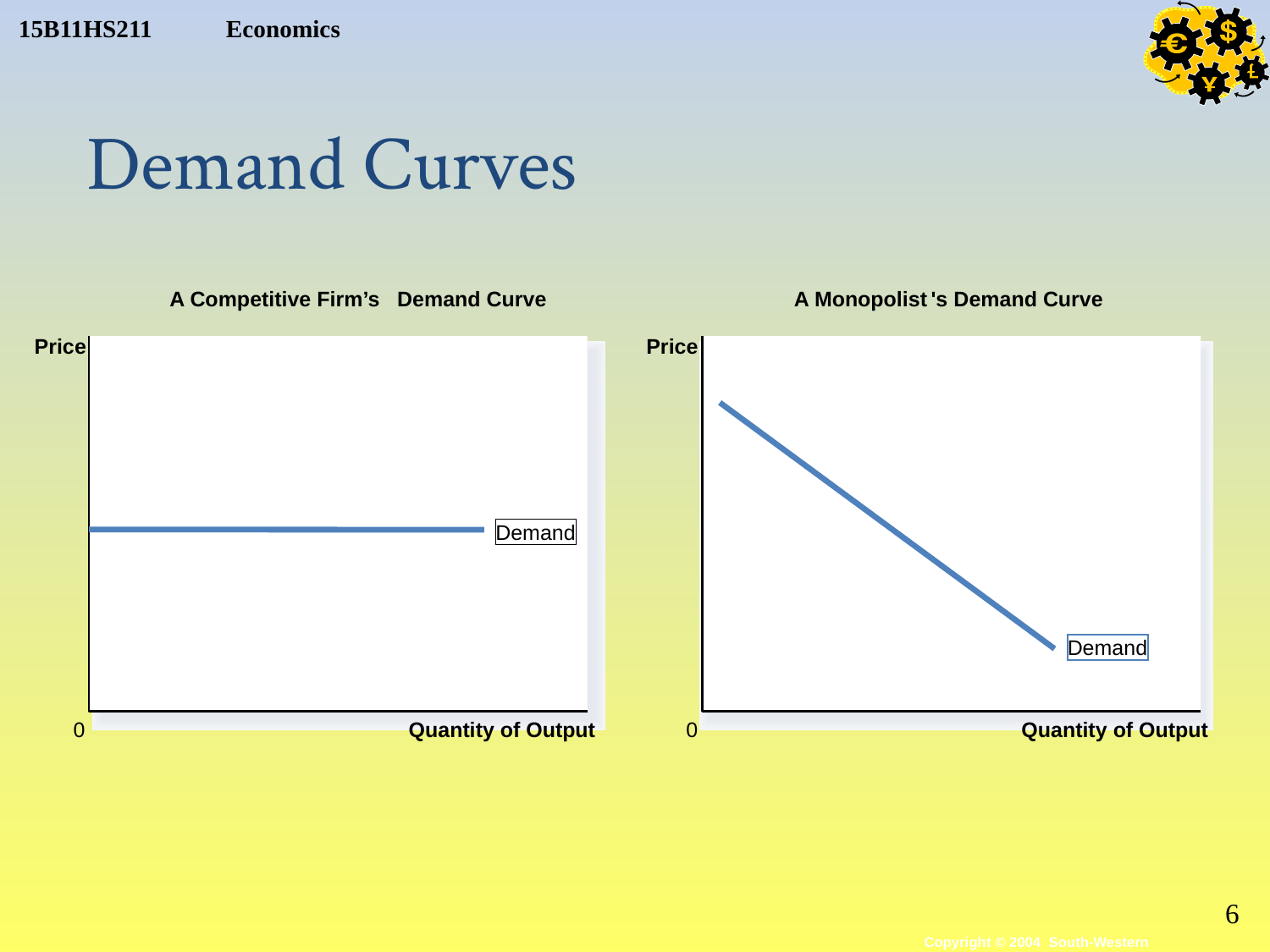

Demand Curves
A Competitive Firm’s
 Demand Curve
 A Monopolist
's Demand Curve
Price
Price

Demand
Demand

Quantity of Output
Quantity of Output
0
0
6
Copyright © 2004  South-Western